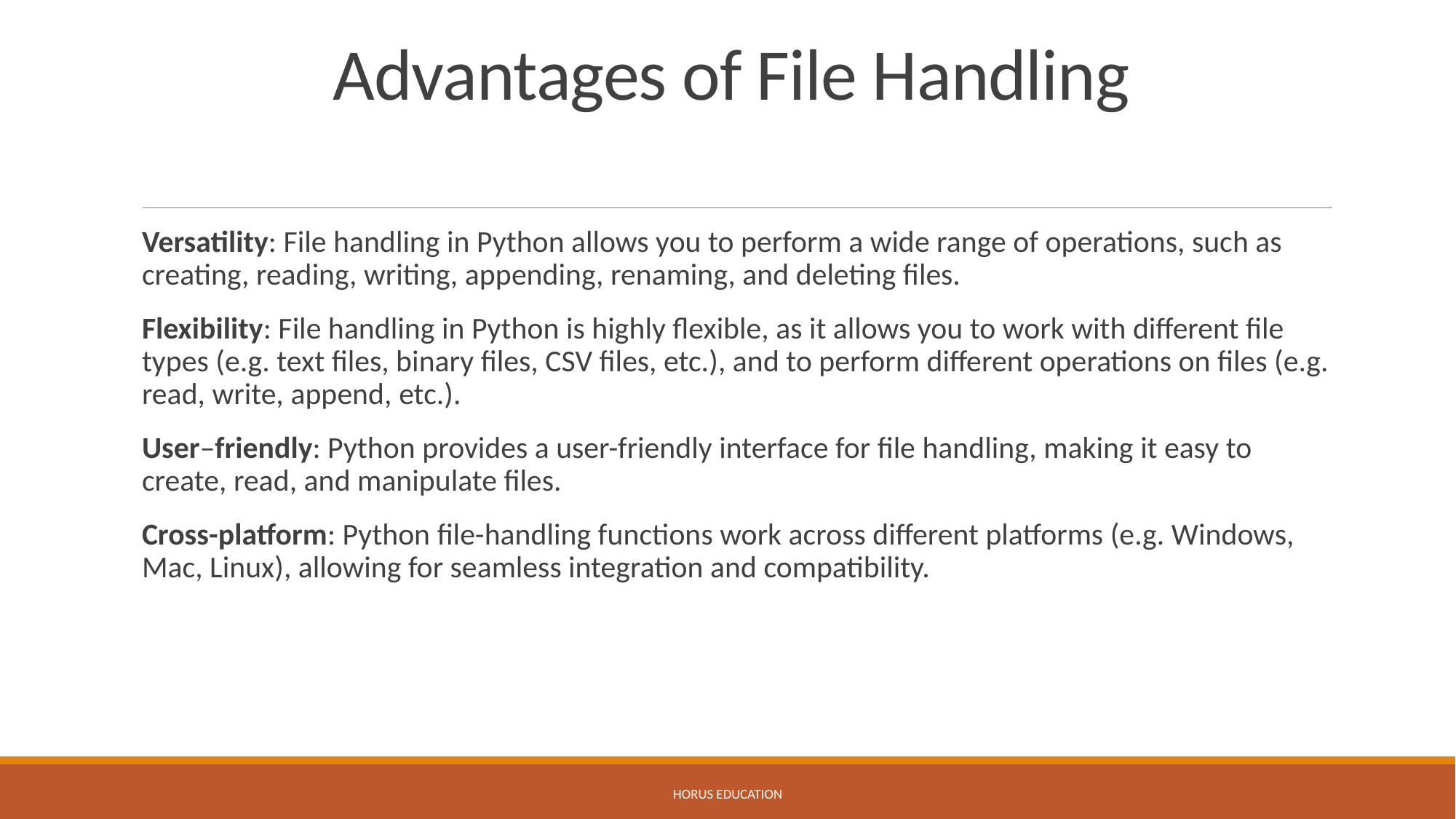

# Advantages of File Handling
Versatility: File handling in Python allows you to perform a wide range of operations, such as creating, reading, writing, appending, renaming, and deleting files.
Flexibility: File handling in Python is highly flexible, as it allows you to work with different file types (e.g. text files, binary files, CSV files, etc.), and to perform different operations on files (e.g. read, write, append, etc.).
User–friendly: Python provides a user-friendly interface for file handling, making it easy to create, read, and manipulate files.
Cross-platform: Python file-handling functions work across different platforms (e.g. Windows, Mac, Linux), allowing for seamless integration and compatibility.

HORUS EDUCATION